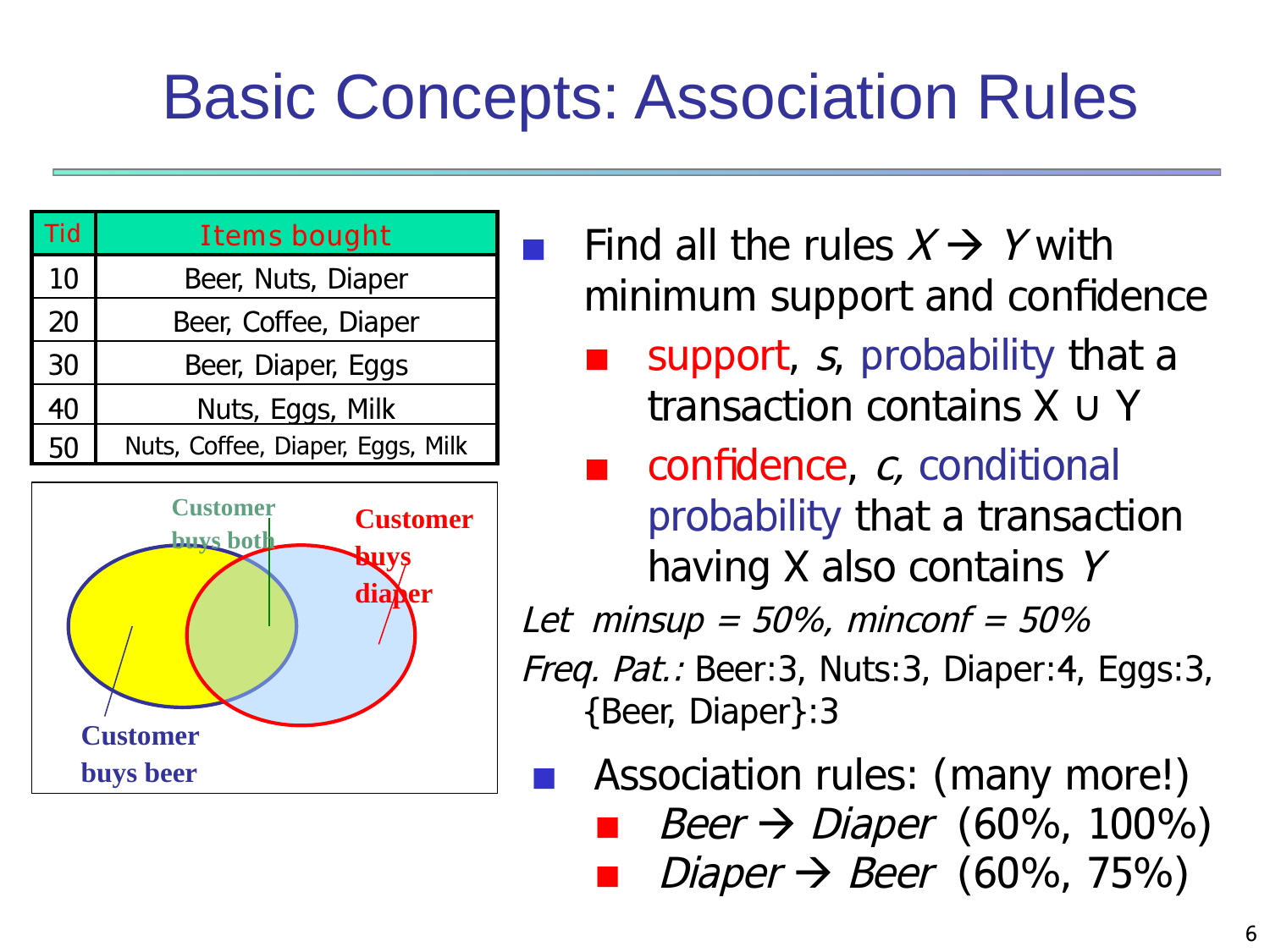

# Basic Concepts: Association Rules
Tid
Items bought
Find all the rules X 🡪 Y with minimum support and confidence
support, s, probability that a transaction contains X ∪ Y
confidence, c, conditional probability that a transaction having X also contains Y
Let  minsup = 50%, minconf = 50%
Freq. Pat.: Beer:3, Nuts:3, Diaper:4, Eggs:3, {Beer, Diaper}:3
10
Beer, Nuts, Diaper
20
Beer, Coffee, Diaper
30
Beer, Diaper, Eggs
40
Nuts, Eggs, Milk
50
Nuts, Coffee, Diaper, Eggs, Milk

Customer
buys both
Customer
buys diaper

Customer
buys beer
Association rules: (many more!)
Beer 🡪 Diaper  (60%, 100%)
Diaper 🡪 Beer  (60%, 75%)
6